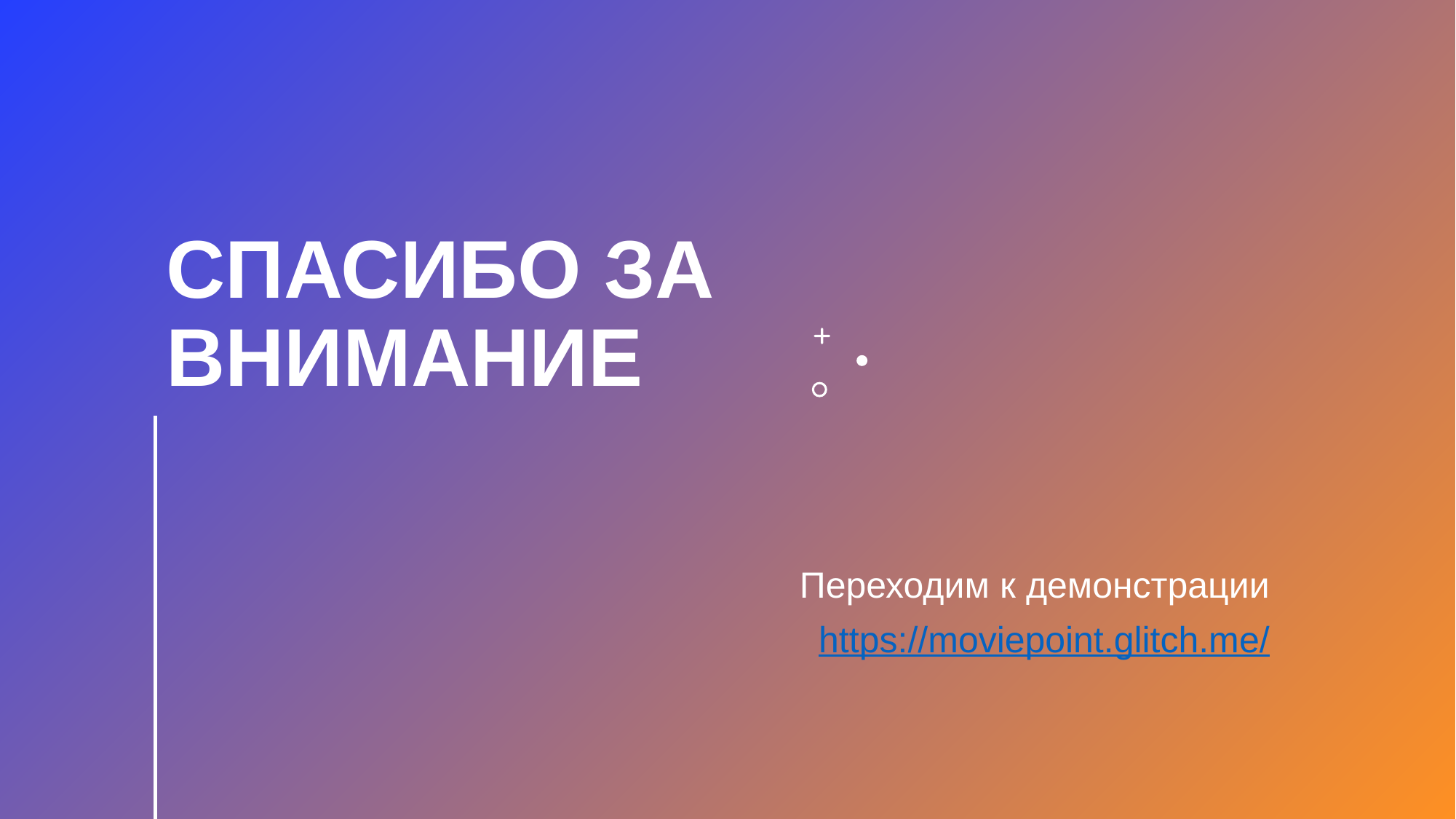

# Спасибо за внимание

Переходим к демонстрации
https://moviepoint.glitch.me/